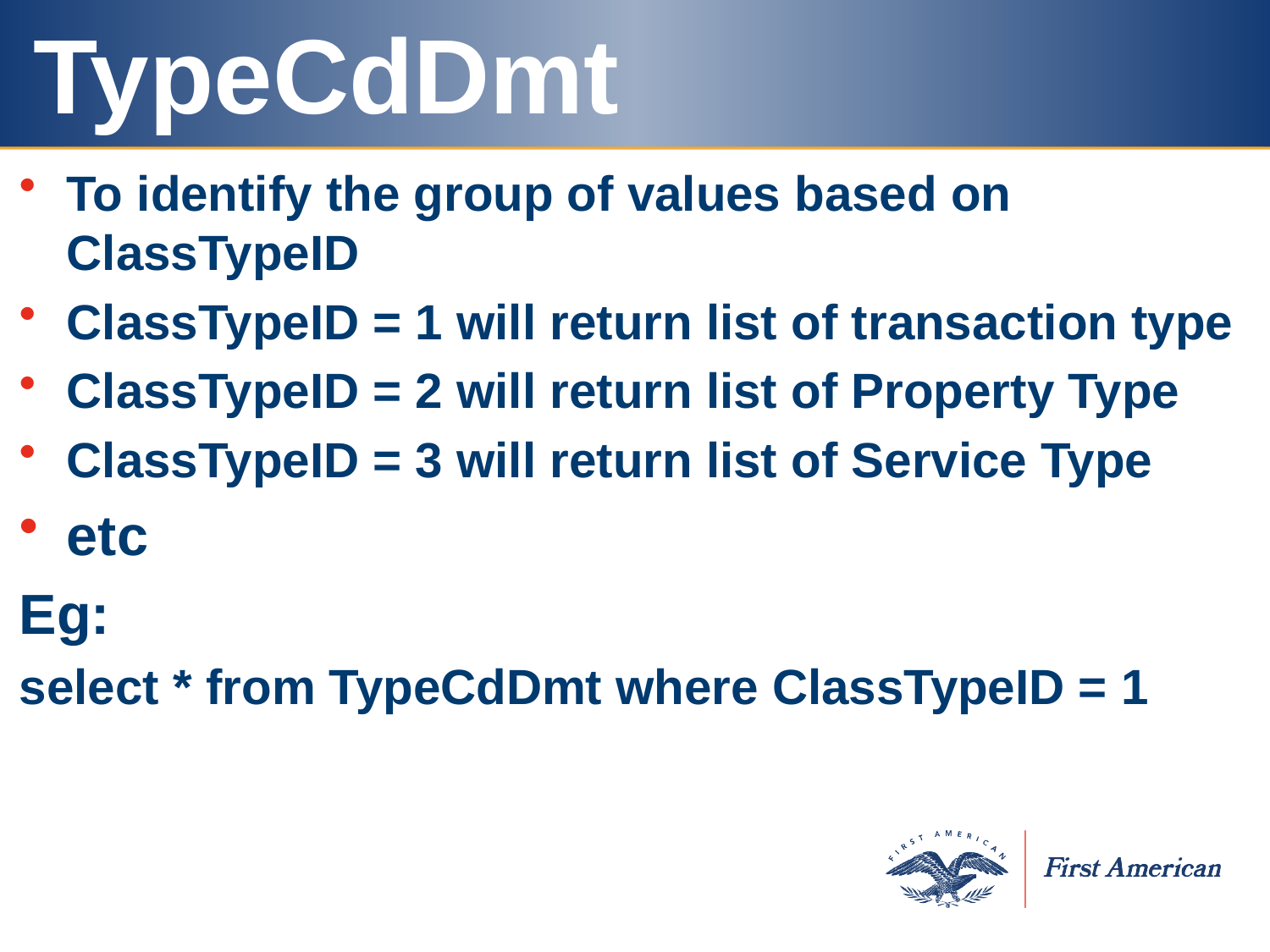

# TypeCdDmt
To identify the group of values based on ClassTypeID
ClassTypeID = 1 will return list of transaction type
ClassTypeID = 2 will return list of Property Type
ClassTypeID = 3 will return list of Service Type
etc
Eg:
select * from TypeCdDmt where ClassTypeID = 1